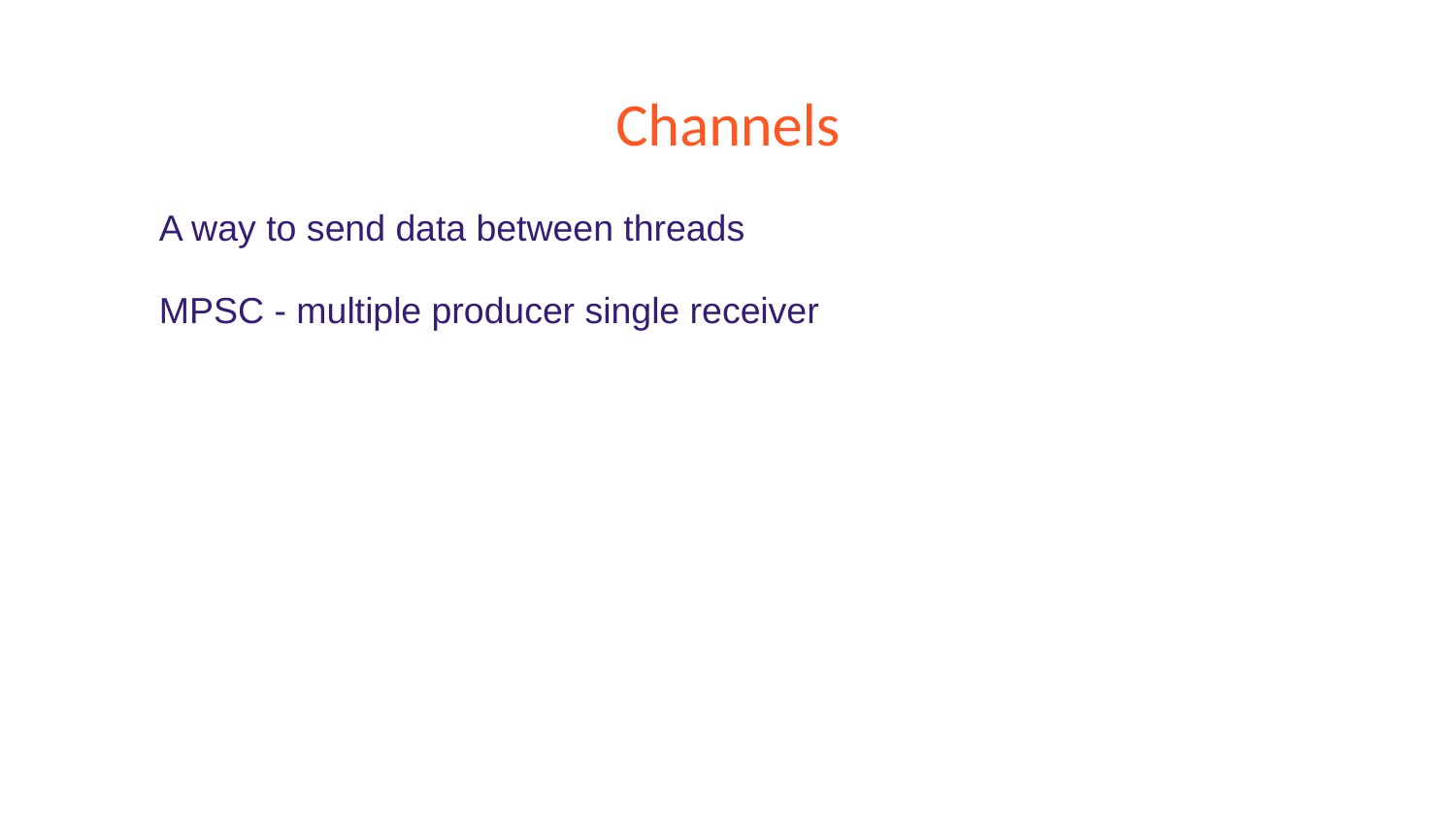

# Channels
A way to send data between threads
MPSC - multiple producer single receiver